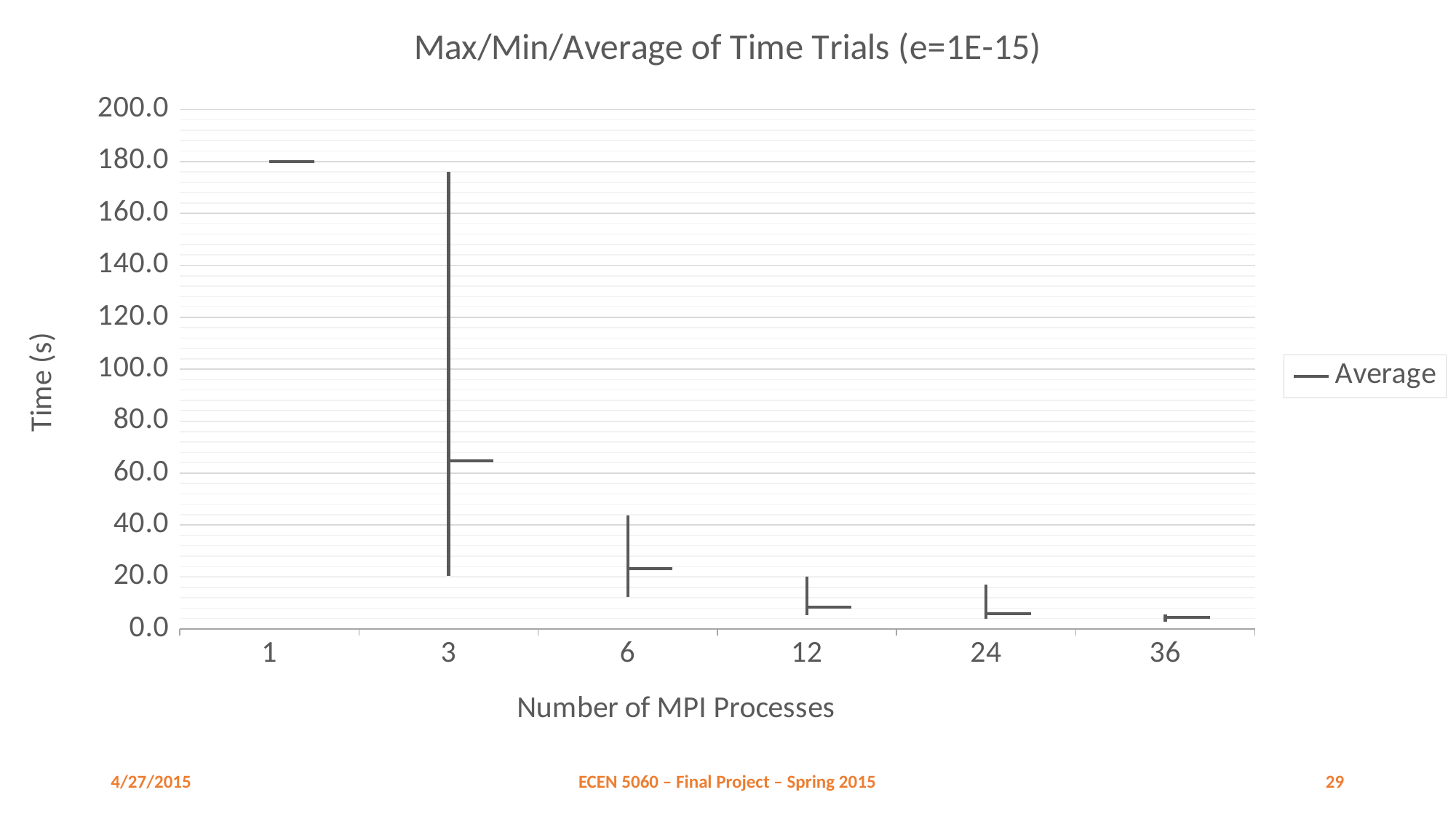

[unsupported chart]

4/27/2015
ECEN 5060 – Final Project – Spring 2015
29